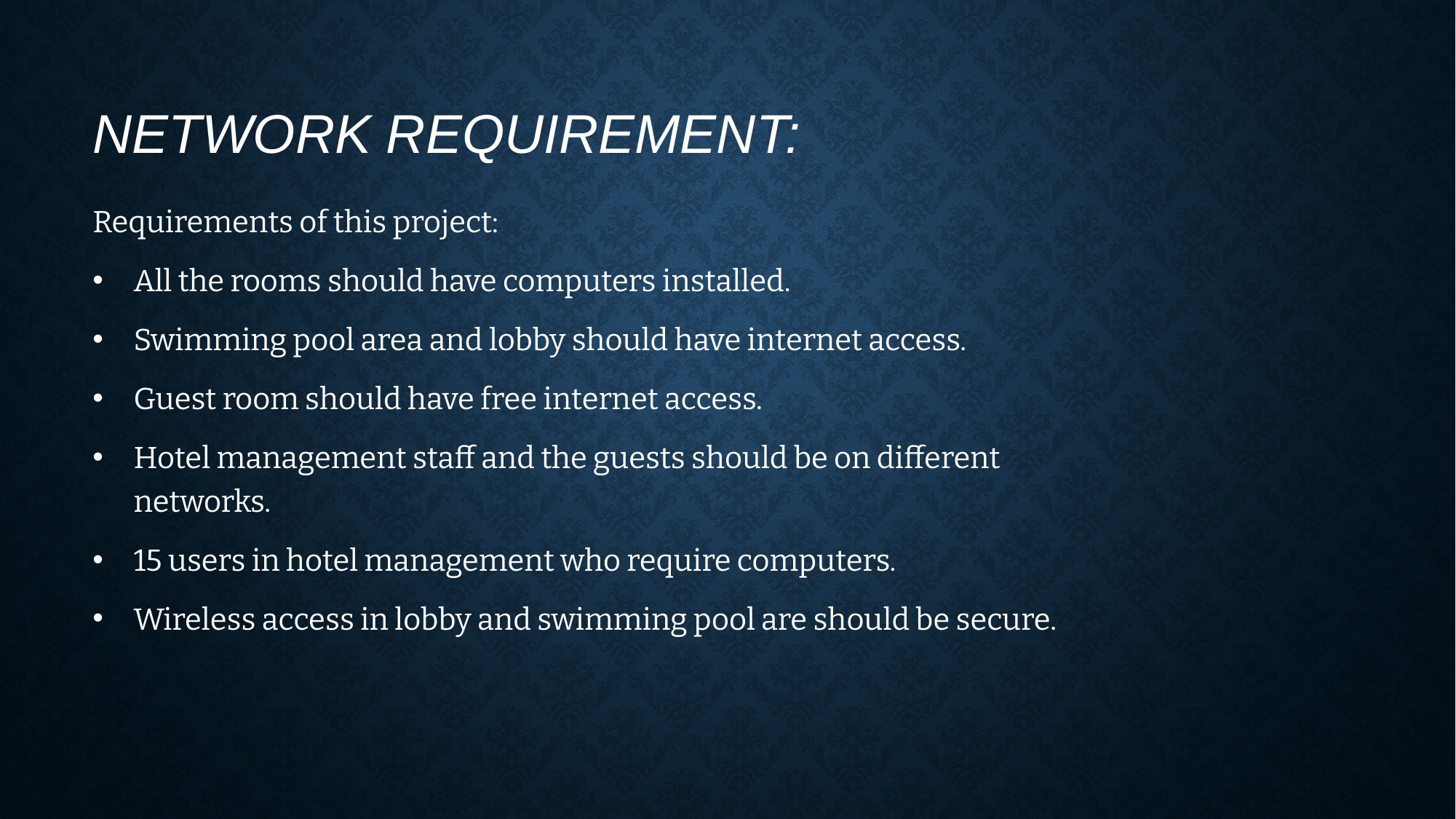

# Network requirement:
Requirements of this project:
All the rooms should have computers installed.
Swimming pool area and lobby should have internet access.
Guest room should have free internet access.
Hotel management staff and the guests should be on different networks.
15 users in hotel management who require computers.
Wireless access in lobby and swimming pool are should be secure.